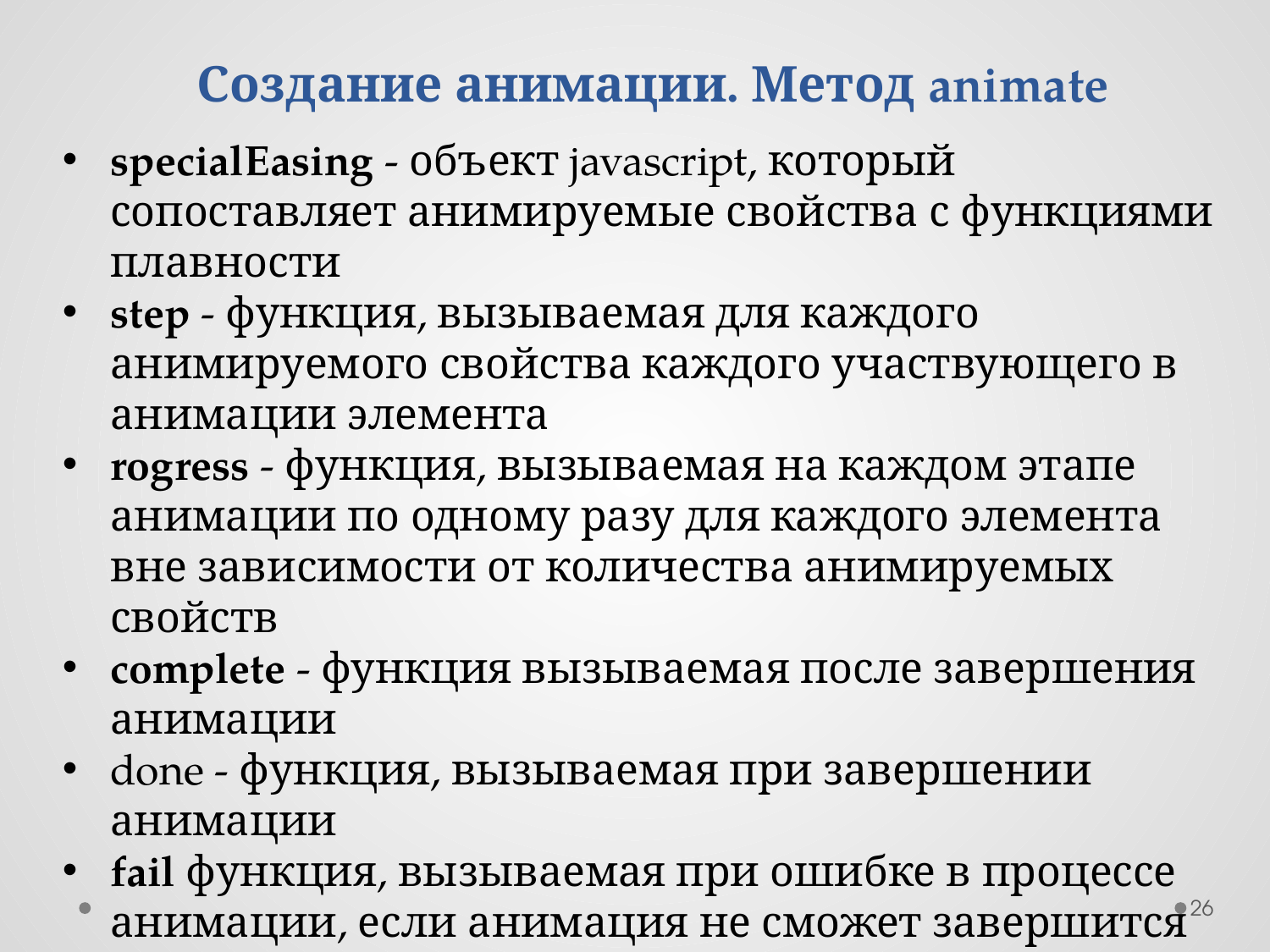

Создание анимации. Метод animate
specialEasing - объект javascript, который сопоставляет анимируемые свойства с функциями плавности
step - функция, вызываемая для каждого анимируемого свойства каждого участвующего в анимации элемента
rogress - функция, вызываемая на каждом этапе анимации по одному разу для каждого элемента вне зависимости от количества анимируемых свойств
complete - функция вызываемая после завершения анимации
done - функция, вызываемая при завершении анимации
fail функция, вызываемая при ошибке в процессе анимации, если анимация не сможет завершится нормальным путем
always - функция, вызываемая после завершения анимации вне зависимости, завершится анимация обычным путем или с ошибкой
26